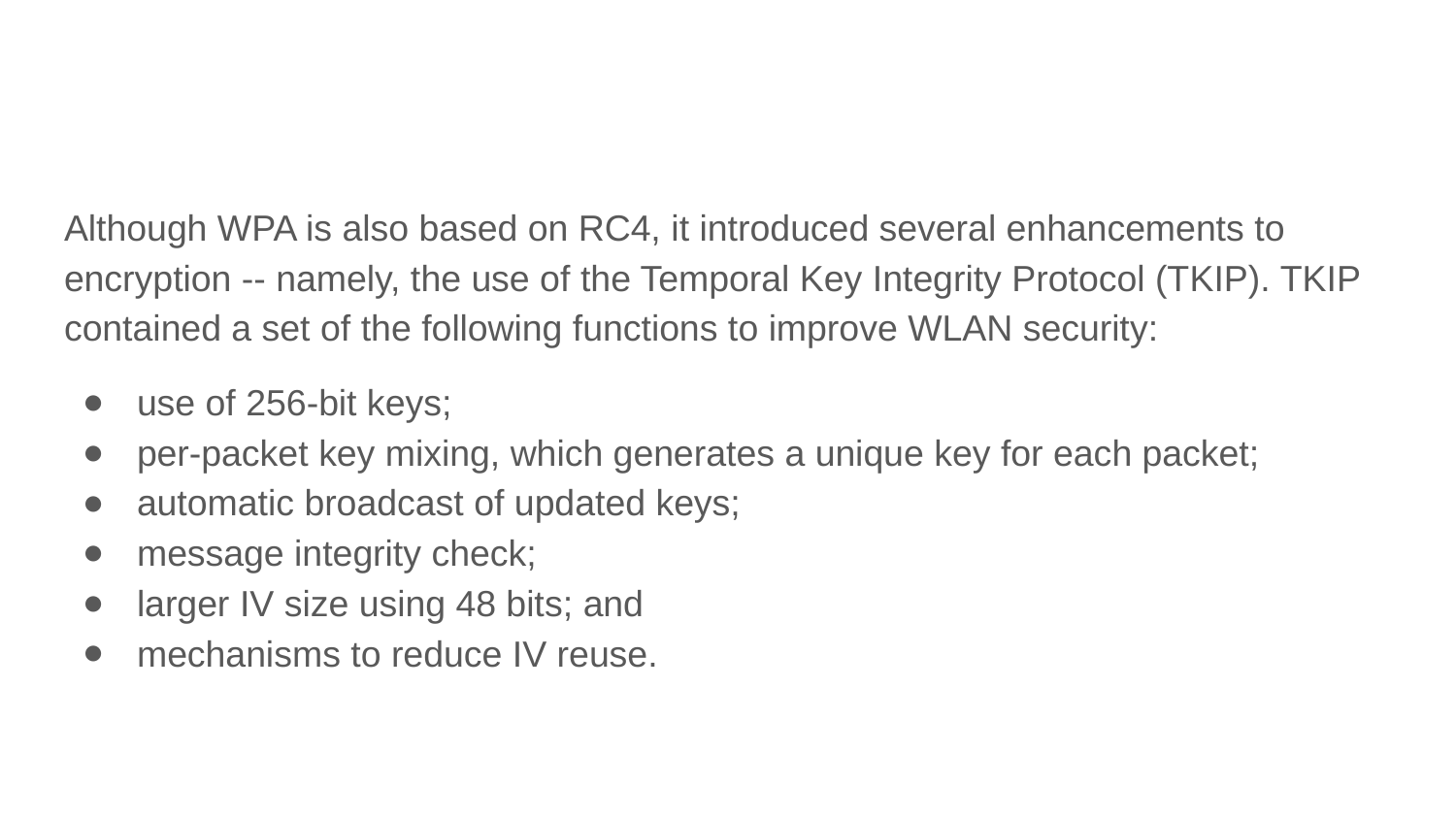

#
Although WPA is also based on RC4, it introduced several enhancements to encryption -- namely, the use of the Temporal Key Integrity Protocol (TKIP). TKIP contained a set of the following functions to improve WLAN security:
use of 256-bit keys;
per-packet key mixing, which generates a unique key for each packet;
automatic broadcast of updated keys;
message integrity check;
larger IV size using 48 bits; and
mechanisms to reduce IV reuse.